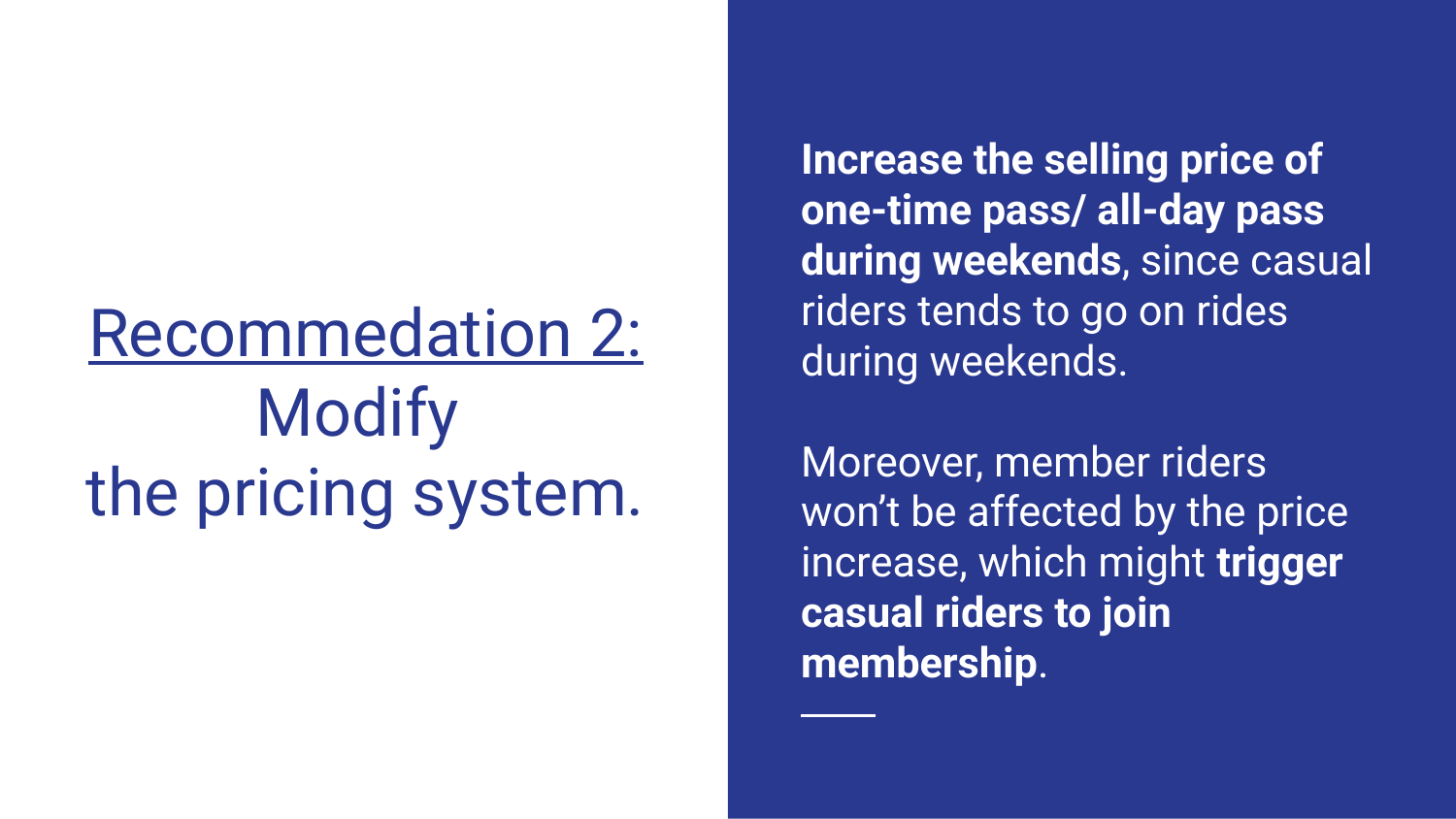

# Recommedation 2:
Modify
the pricing system.
Increase the selling price of one-time pass/ all-day pass during weekends, since casual riders tends to go on rides during weekends.

Moreover, member riders won’t be affected by the price increase, which might trigger casual riders to join membership.